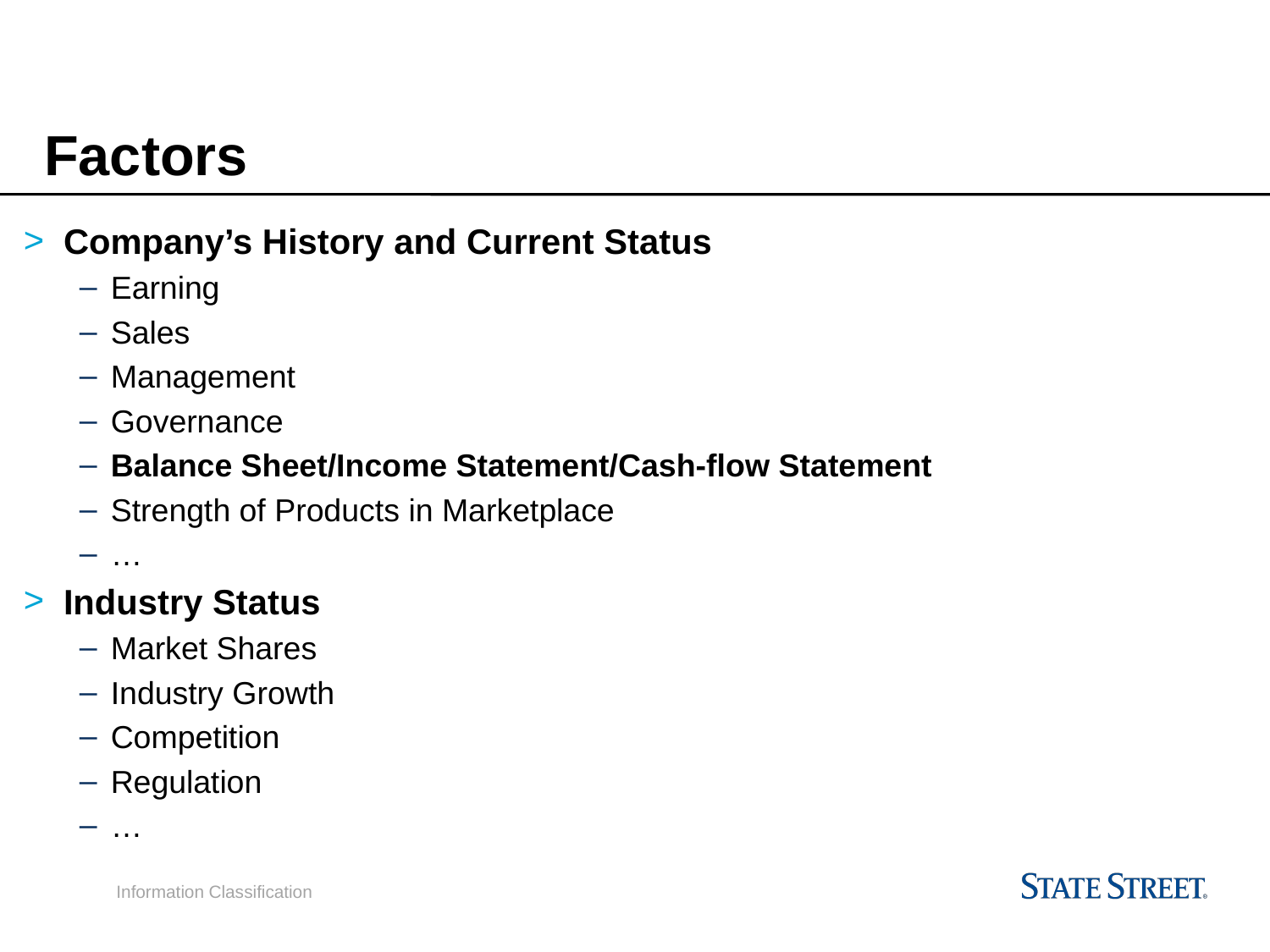

Factors

Company’s History and Current Status
Earning
Sales
Management
Governance
Balance Sheet/Income Statement/Cash-flow Statement
Strength of Products in Marketplace
…
Industry Status
Market Shares
Industry Growth
Competition
Regulation
…